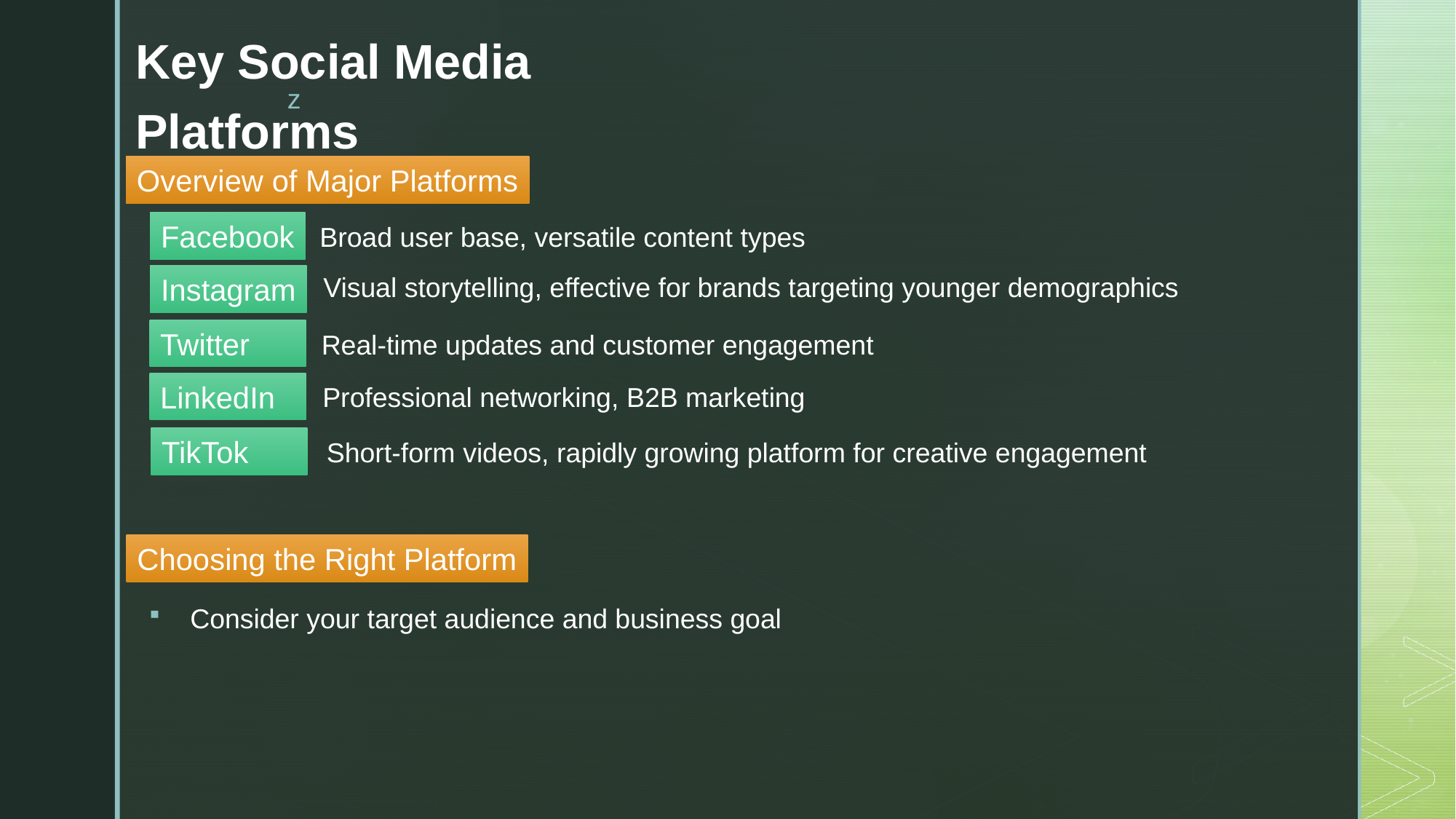

Key Social Media Platforms
Overview of Major Platforms
Facebook
Broad user base, versatile content types
Visual storytelling, effective for brands targeting younger demographics
Instagram
Twitter
Real-time updates and customer engagement
LinkedIn
Professional networking, B2B marketing
TikTok
Short-form videos, rapidly growing platform for creative engagement
Choosing the Right Platform
Consider your target audience and business goal